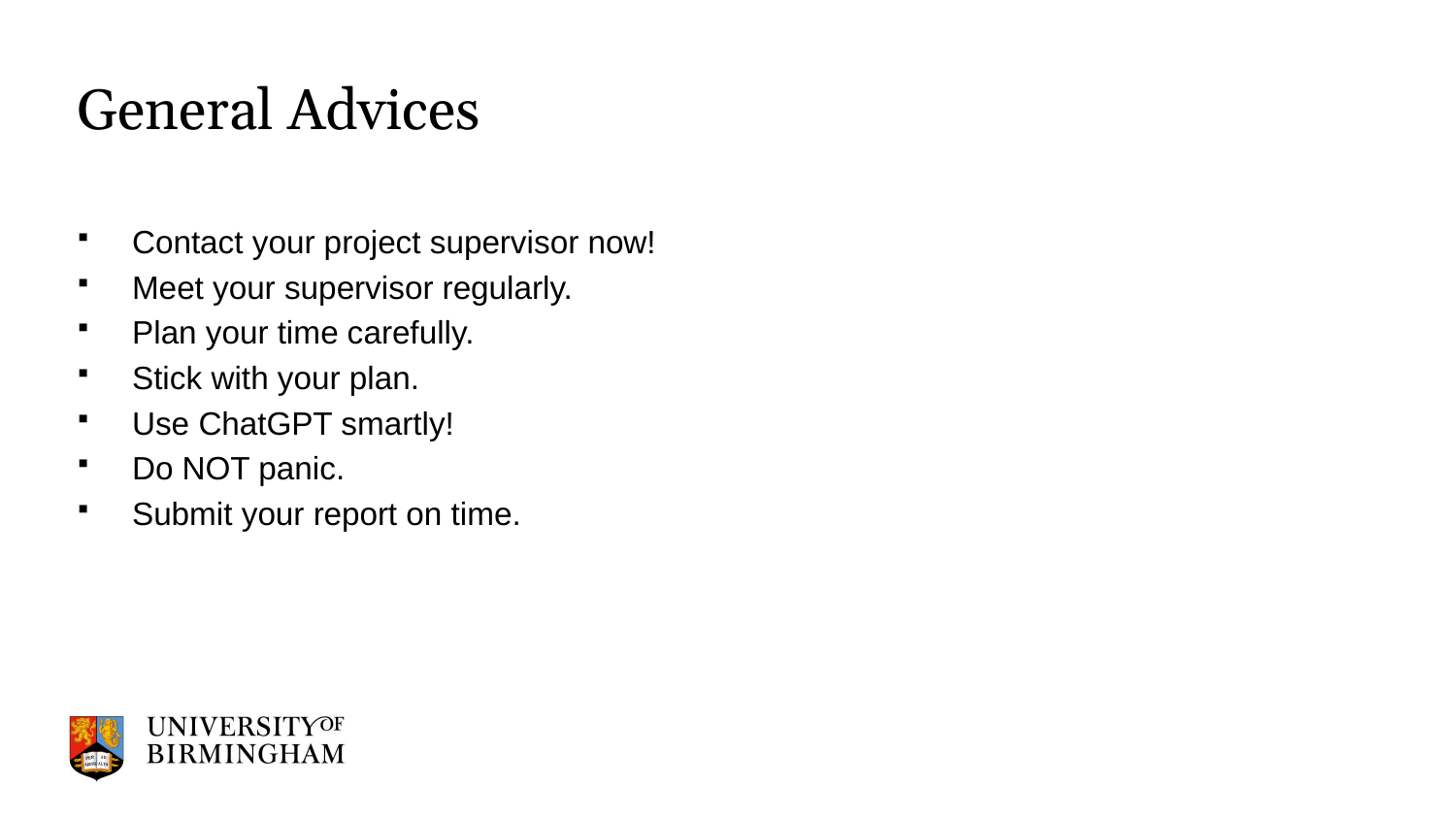

# General Advices
Contact your project supervisor now!
Meet your supervisor regularly.
Plan your time carefully.
Stick with your plan.
Use ChatGPT smartly!
Do NOT panic.
Submit your report on time.